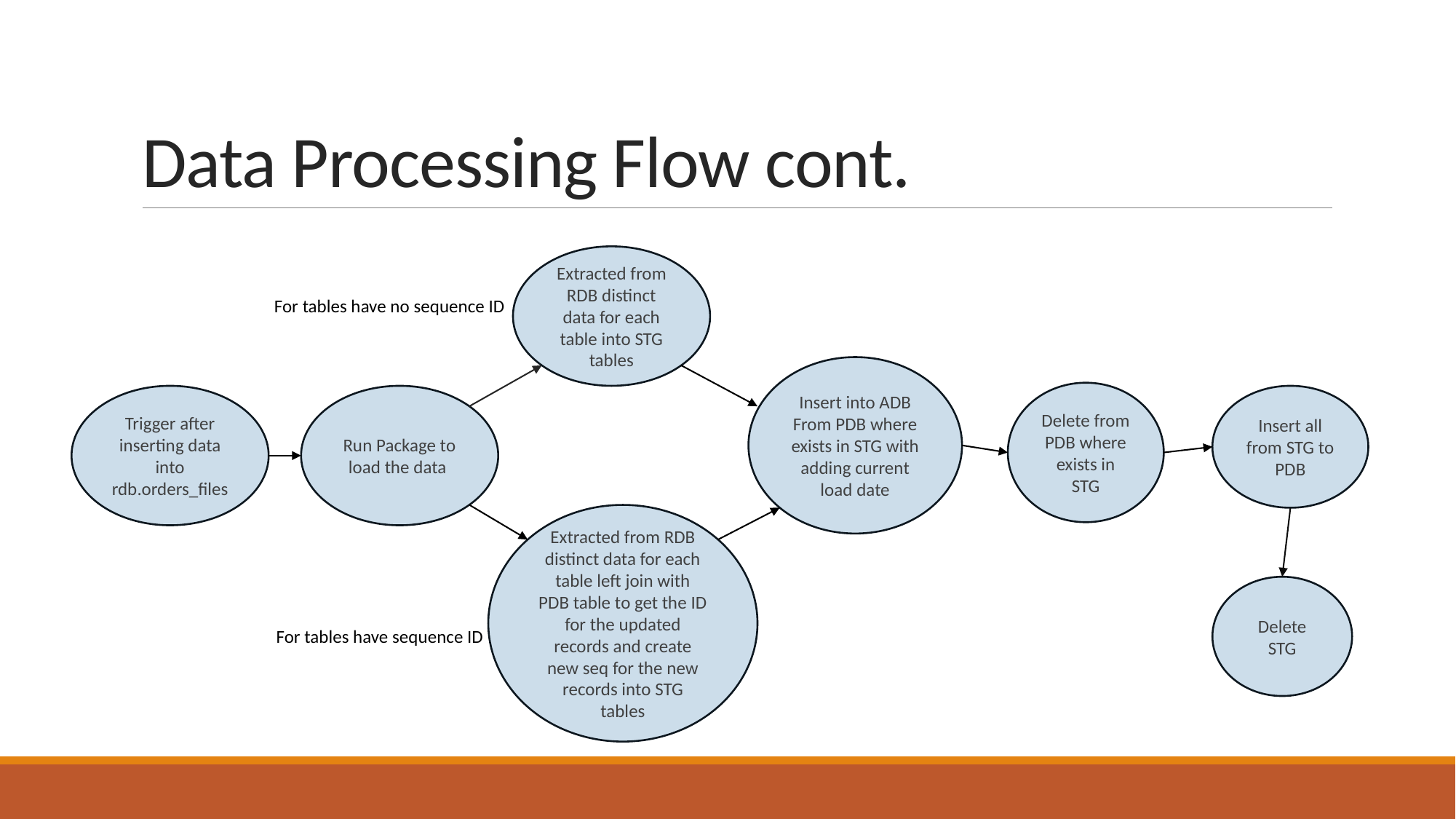

# Data Processing Flow cont.
Extracted from RDB distinct data for each table into STG tables
For tables have no sequence ID
Insert into ADB
From PDB where exists in STG with adding current load date
Delete from PDB where exists in STG
Run Package to load the data
Insert all from STG to PDB
Trigger after inserting data into rdb.orders_files
Extracted from RDB distinct data for each table left join with PDB table to get the ID for the updated records and create new seq for the new records into STG tables
Delete STG
For tables have sequence ID